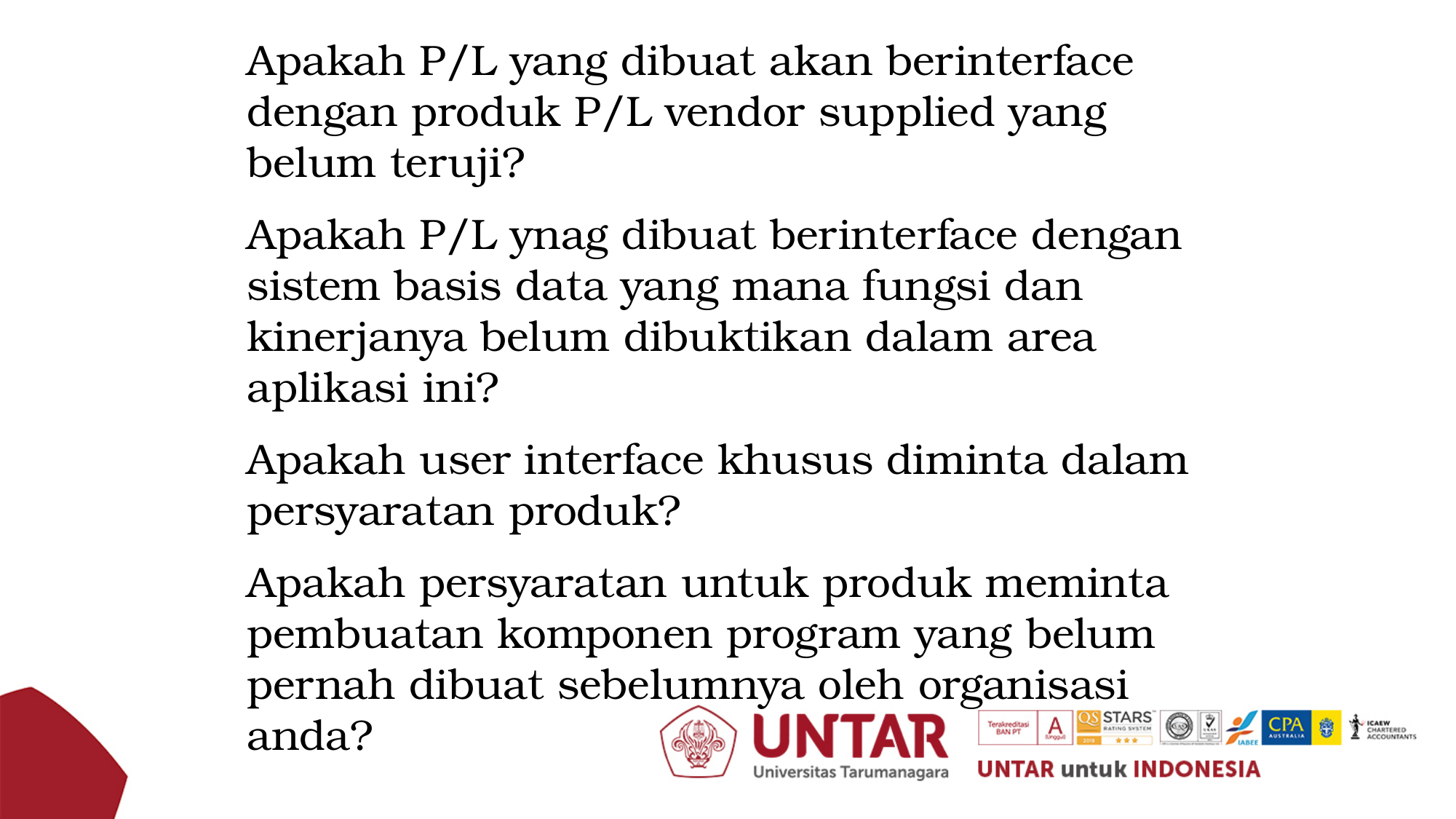

Apakah P/L yang dibuat akan berinterface dengan produk P/L vendor supplied yang belum teruji?
Apakah P/L ynag dibuat berinterface dengan sistem basis data yang mana fungsi dan kinerjanya belum dibuktikan dalam area aplikasi ini?
Apakah user interface khusus diminta dalam persyaratan produk?
Apakah persyaratan untuk produk meminta pembuatan komponen program yang belum pernah dibuat sebelumnya oleh organisasi anda?